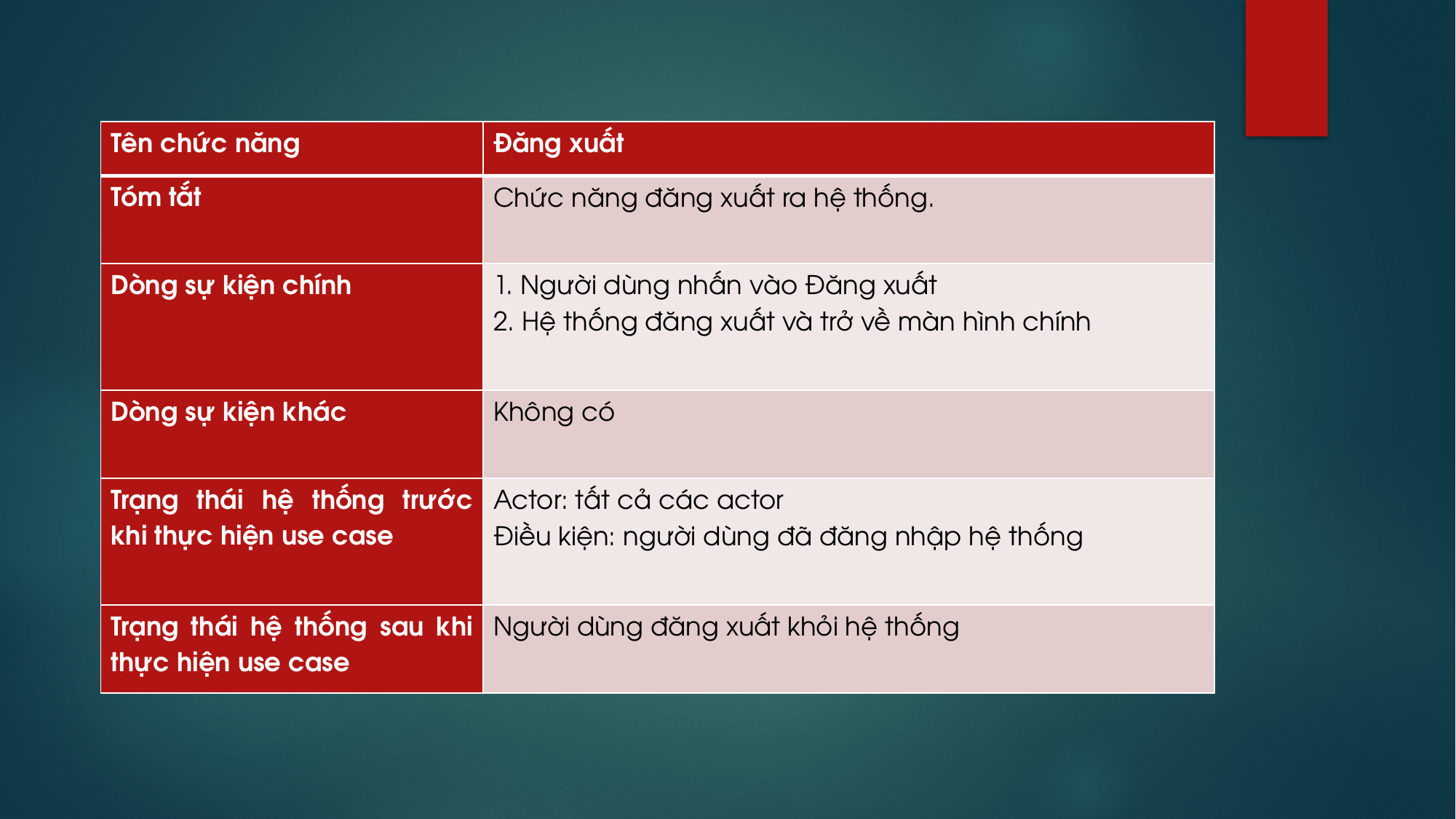

| Tên chức năng | Đăng xuất |
| --- | --- |
| Tóm tắt | Chức năng đăng xuất ra hệ thống. |
| Dòng sự kiện chính | 1. Người dùng nhấn vào Đăng xuất 2. Hệ thống đăng xuất và trở về màn hình chính |
| Dòng sự kiện khác | Không có |
| Trạng thái hệ thống trước khi thực hiện use case | Actor: tất cả các actor Điều kiện: người dùng đã đăng nhập hệ thống |
| Trạng thái hệ thống sau khi thực hiện use case | Người dùng đăng xuất khỏi hệ thống |